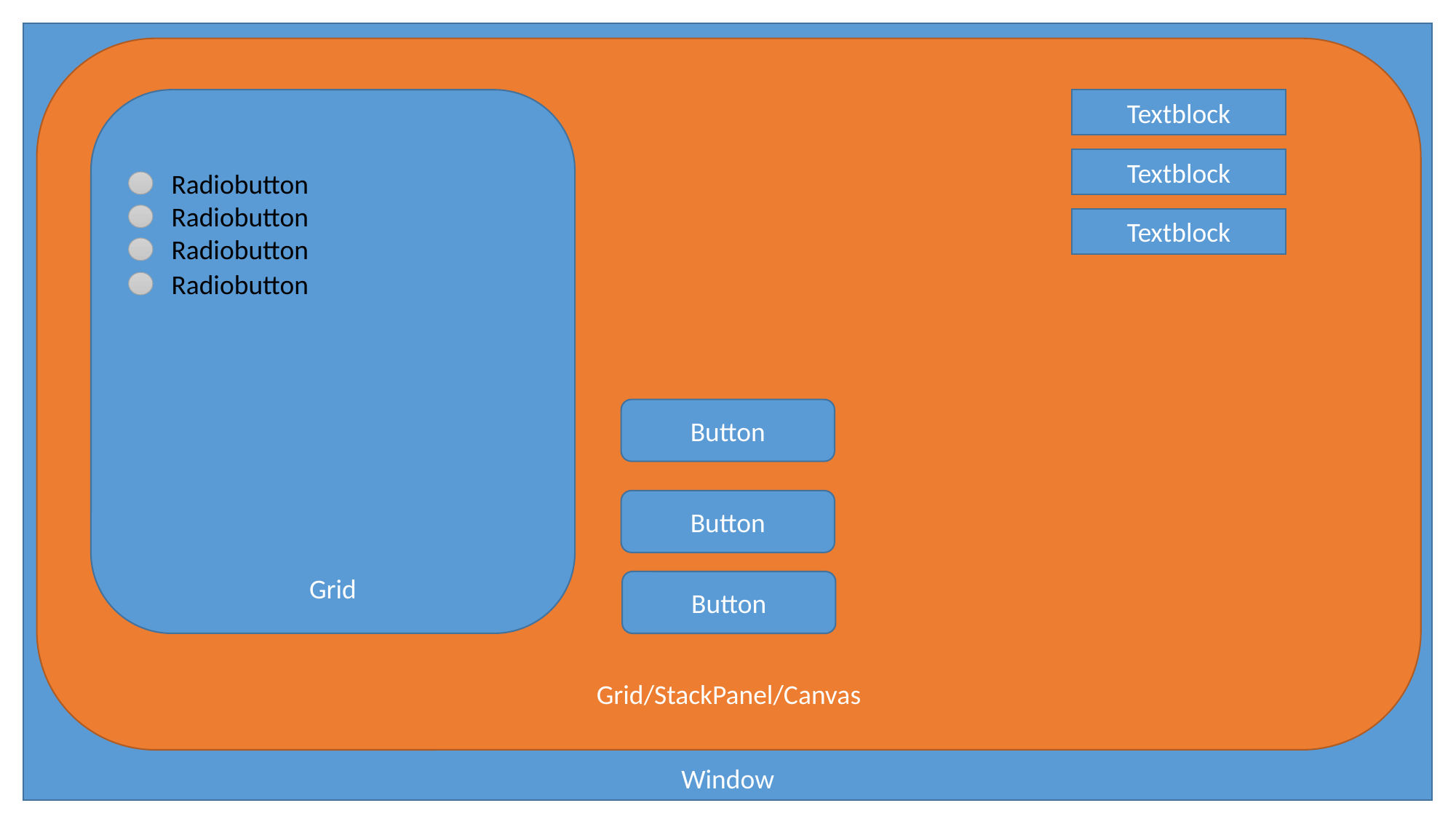

Window
Grid/StackPanel/Canvas
Grid
Textblock
Textblock
Radiobutton

Radiobutton

Textblock
Radiobutton

Radiobutton

Button
Button
Button